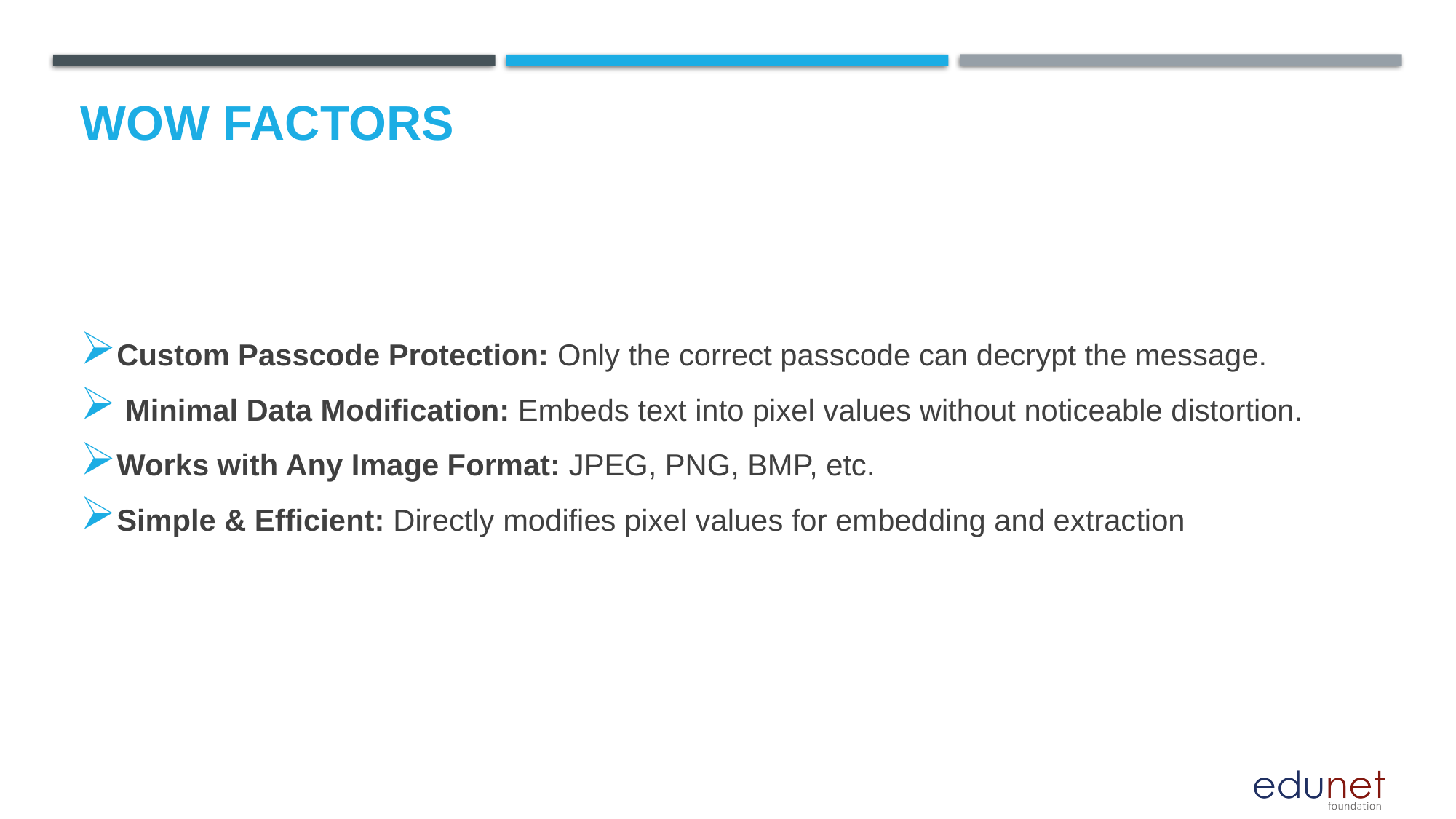

# Wow factors
Custom Passcode Protection: Only the correct passcode can decrypt the message.
 Minimal Data Modification: Embeds text into pixel values without noticeable distortion.
Works with Any Image Format: JPEG, PNG, BMP, etc.
Simple & Efficient: Directly modifies pixel values for embedding and extraction